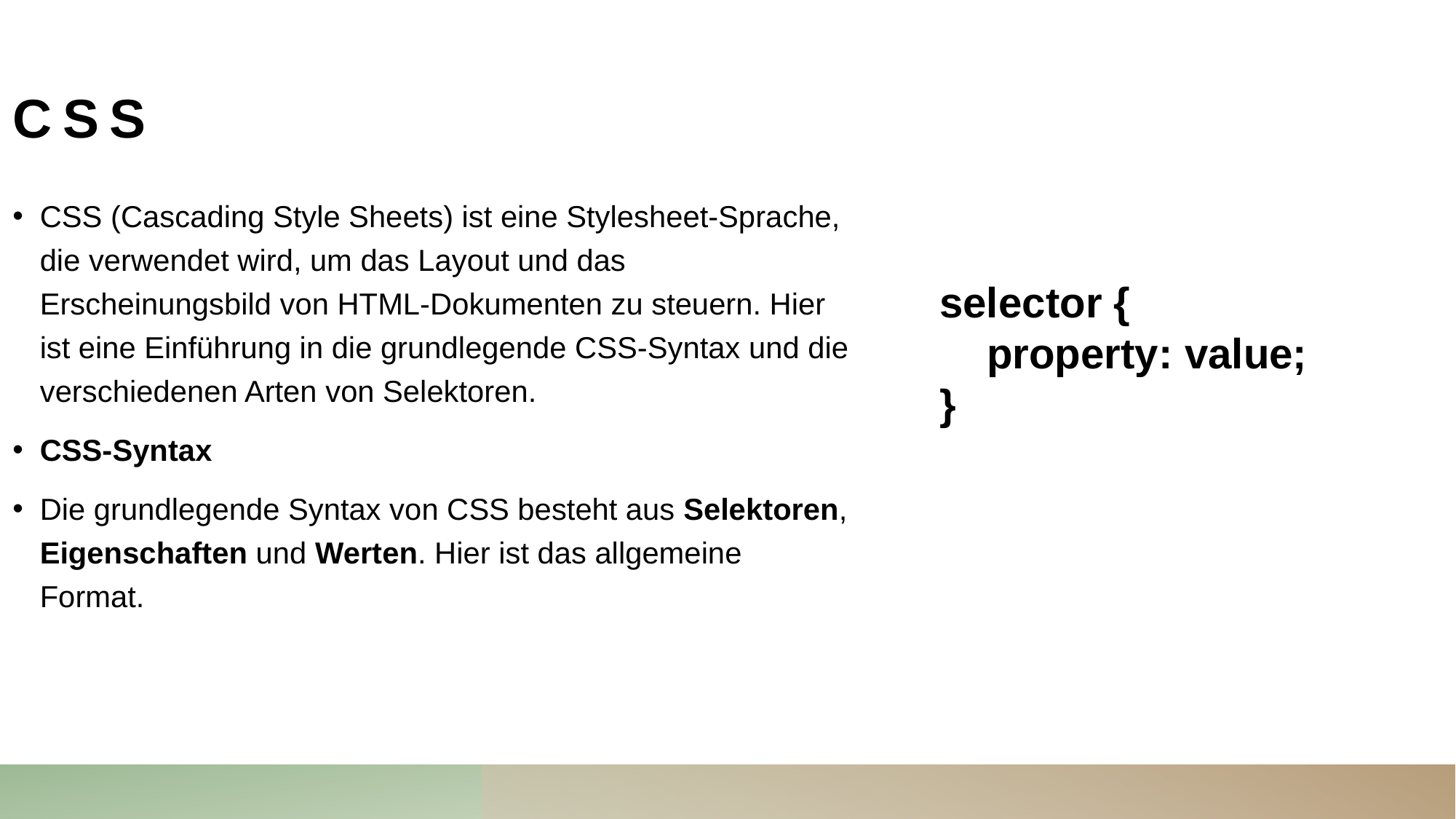

# CSS
CSS (Cascading Style Sheets) ist eine Stylesheet-Sprache, die verwendet wird, um das Layout und das Erscheinungsbild von HTML-Dokumenten zu steuern. Hier ist eine Einführung in die grundlegende CSS-Syntax und die verschiedenen Arten von Selektoren.
CSS-Syntax
Die grundlegende Syntax von CSS besteht aus Selektoren, Eigenschaften und Werten. Hier ist das allgemeine Format.

selector {
    property: value;
}